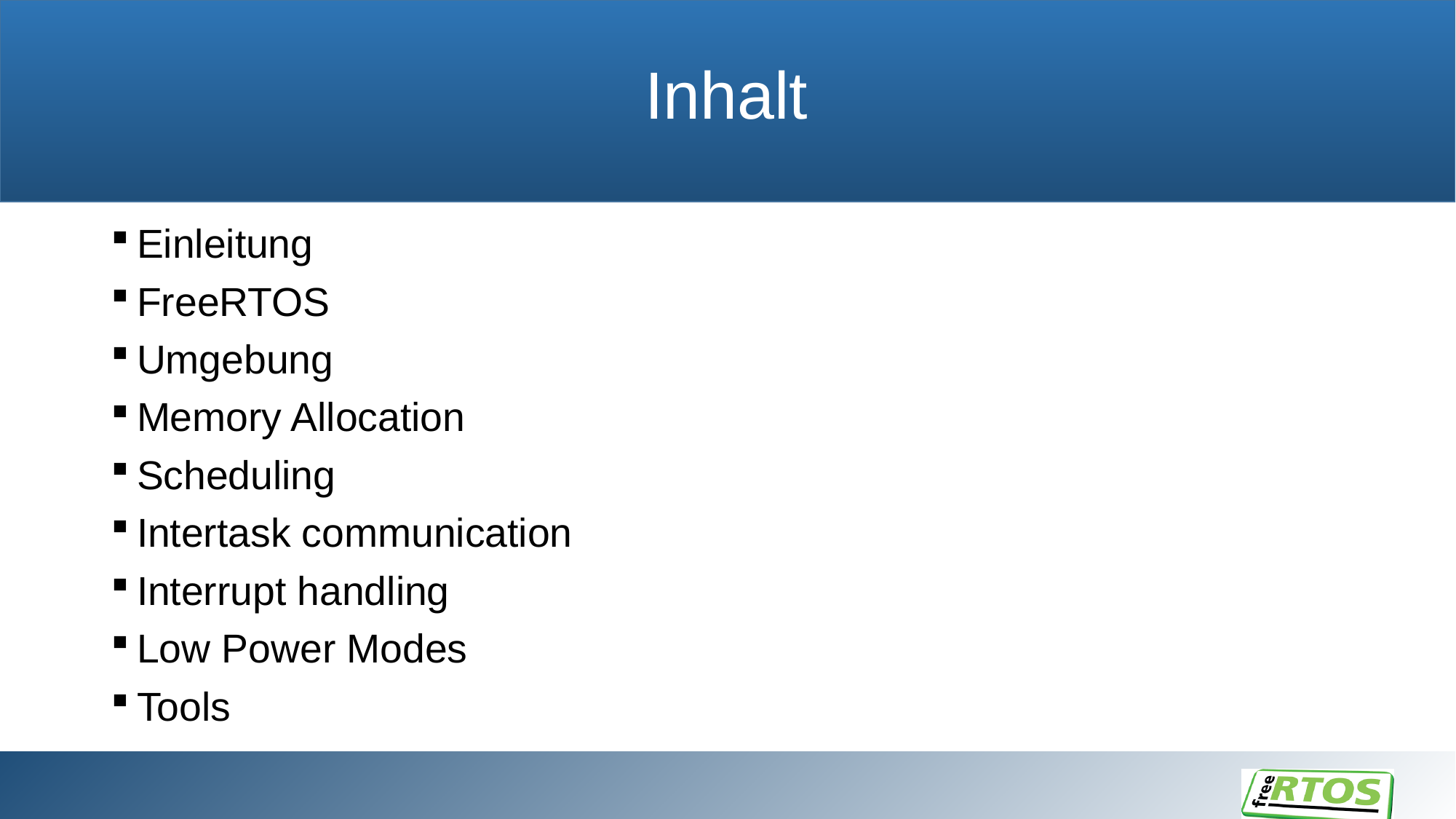

# Inhalt
Einleitung
FreeRTOS
Umgebung
Memory Allocation
Scheduling
Intertask communication
Interrupt handling
Low Power Modes
Tools